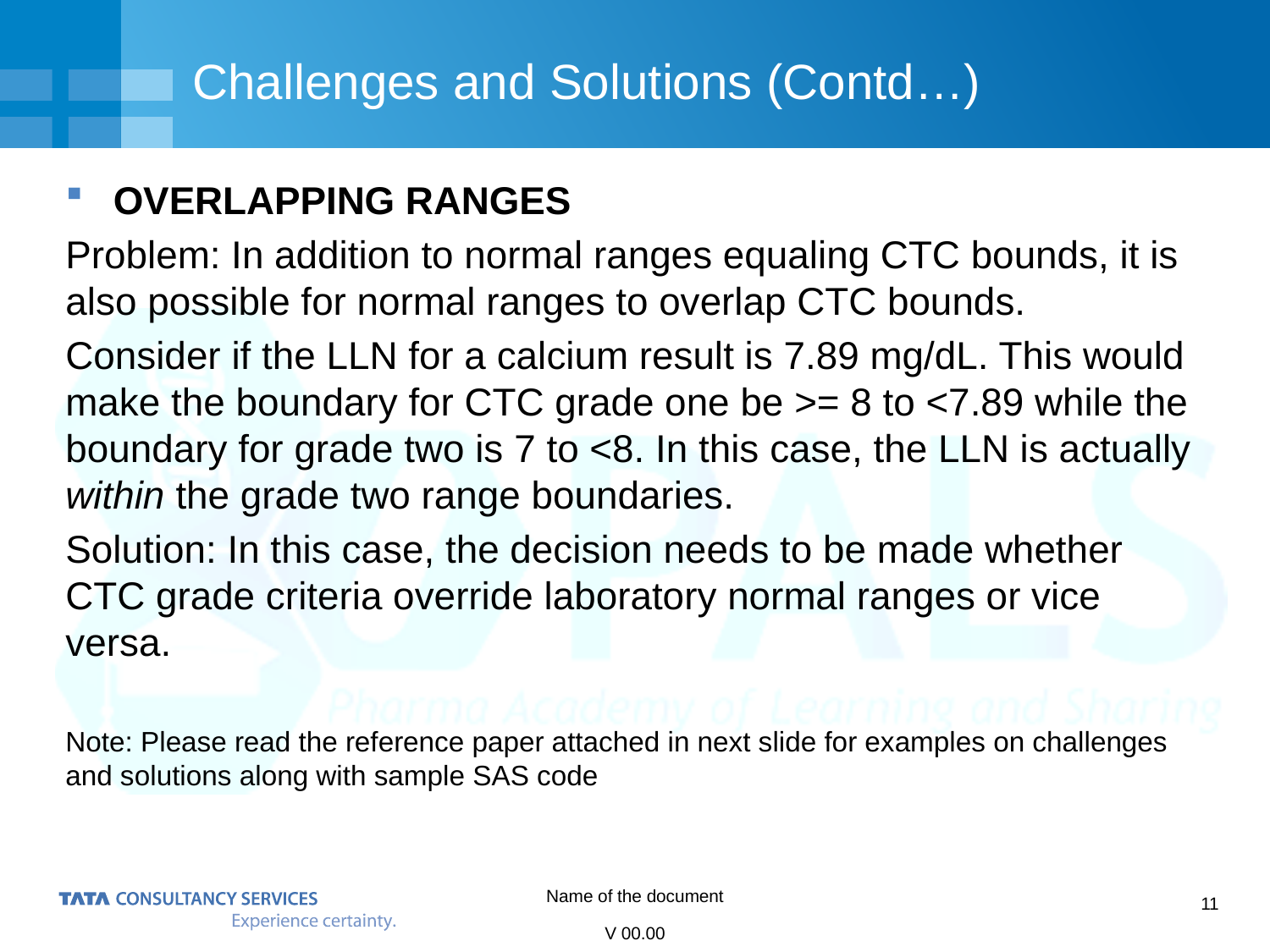

# Challenges and Solutions (Contd…)
OVERLAPPING RANGES
Problem: In addition to normal ranges equaling CTC bounds, it is also possible for normal ranges to overlap CTC bounds.
Consider if the LLN for a calcium result is 7.89 mg/dL. This would make the boundary for CTC grade one be >= 8 to <7.89 while the boundary for grade two is 7 to <8. In this case, the LLN is actually within the grade two range boundaries.
Solution: In this case, the decision needs to be made whether CTC grade criteria override laboratory normal ranges or vice versa.

Note: Please read the reference paper attached in next slide for examples on challenges and solutions along with sample SAS code